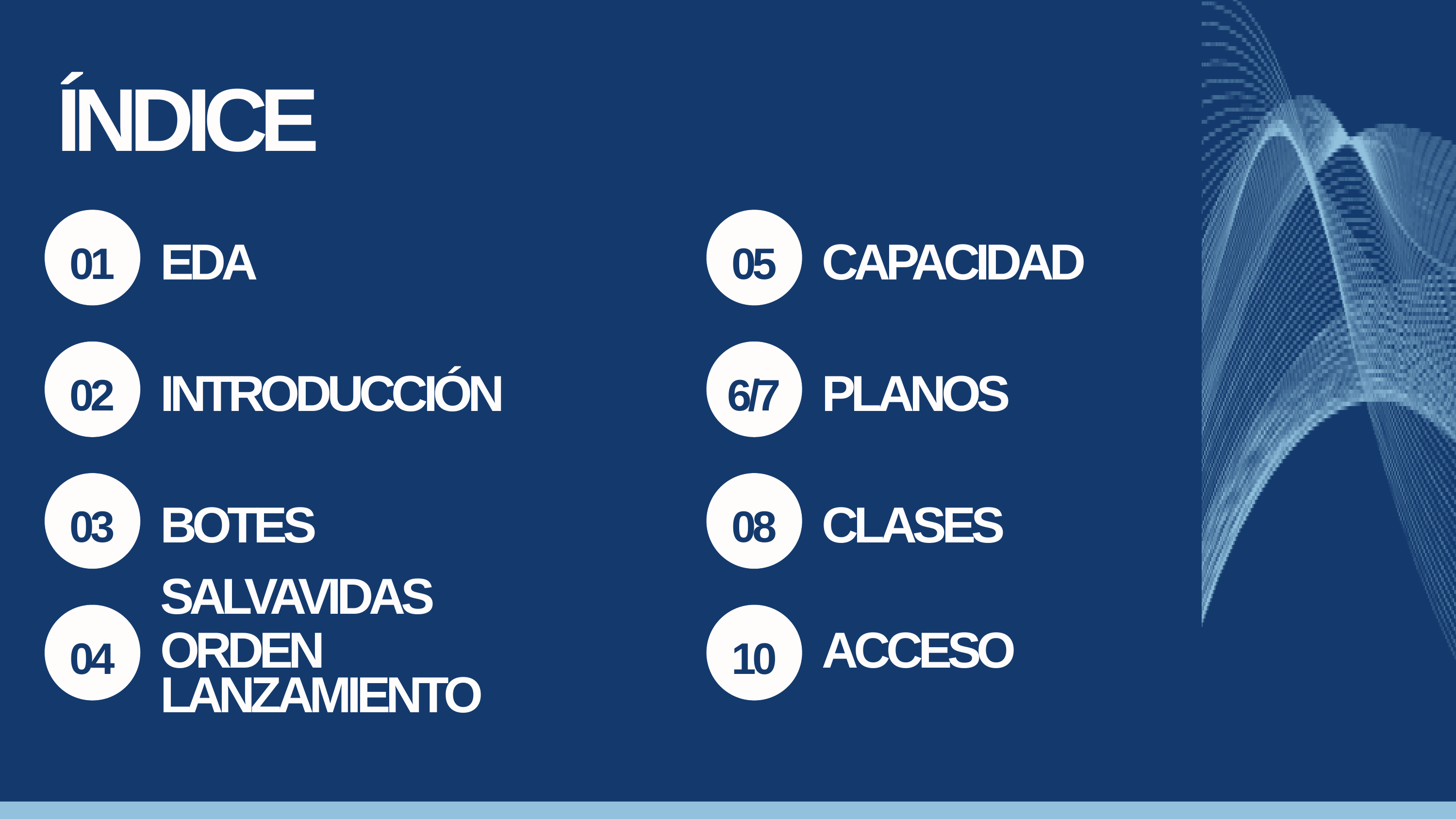

ÍNDICE

01

05
EDA
CAPACIDAD

02

6/7
INTRODUCCIÓN
PLANOS

03

08
BOTES SALVAVIDAS
CLASES

04

10
ORDEN LANZAMIENTO
ACCESO